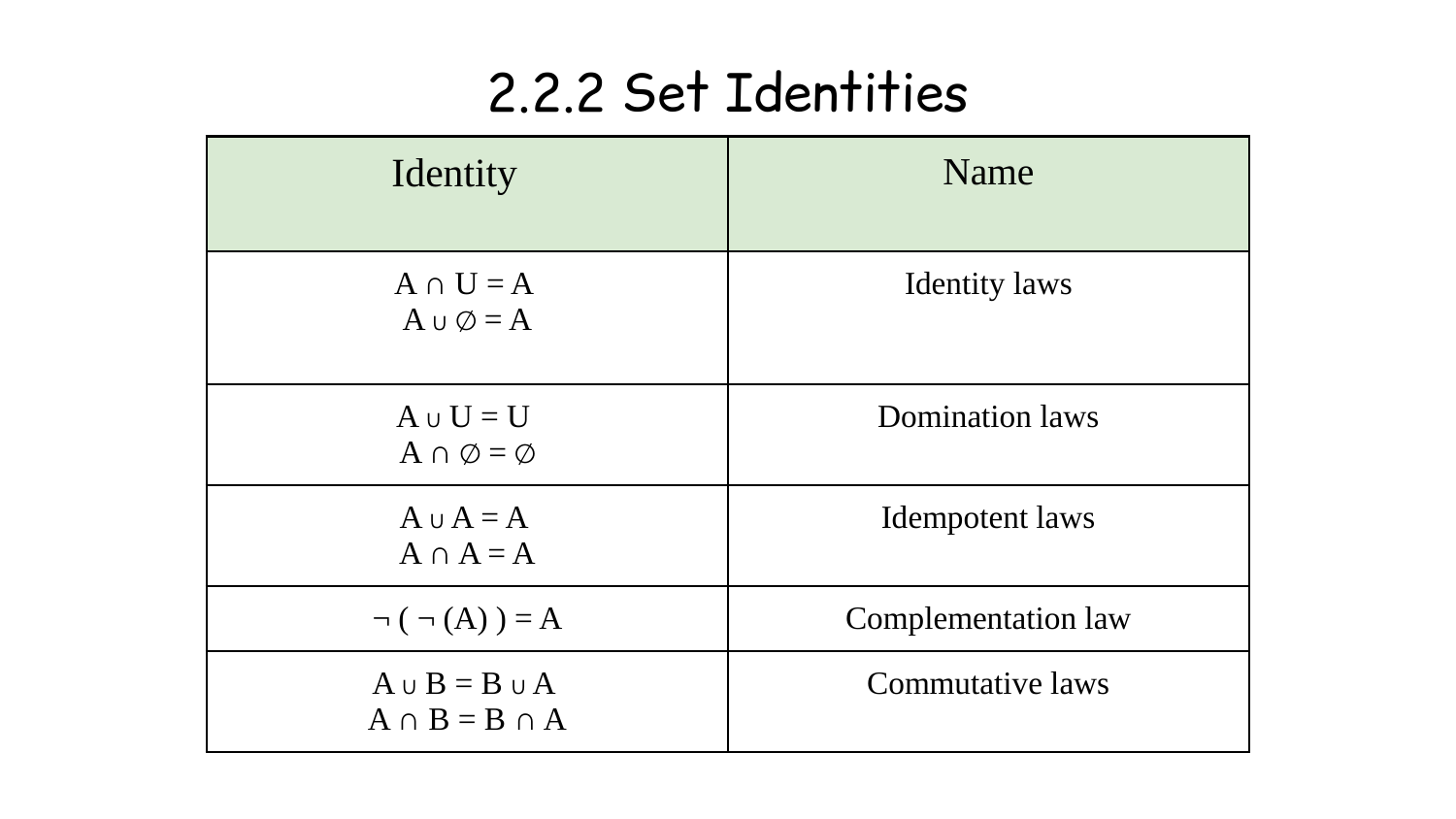

# 2.2.2 Set Identities
| Identity | Name |
| --- | --- |
| A ∩ U = A A ∪ ∅ = A | Identity laws |
| A ∪ U = U A ∩ ∅ = ∅ | Domination laws |
| A ∪ A = A A ∩ A = A | Idempotent laws |
| ¬ ( ¬ (A) ) = A | Complementation law |
| A ∪ B = B ∪ A A ∩ B = B ∩ A | Commutative laws |